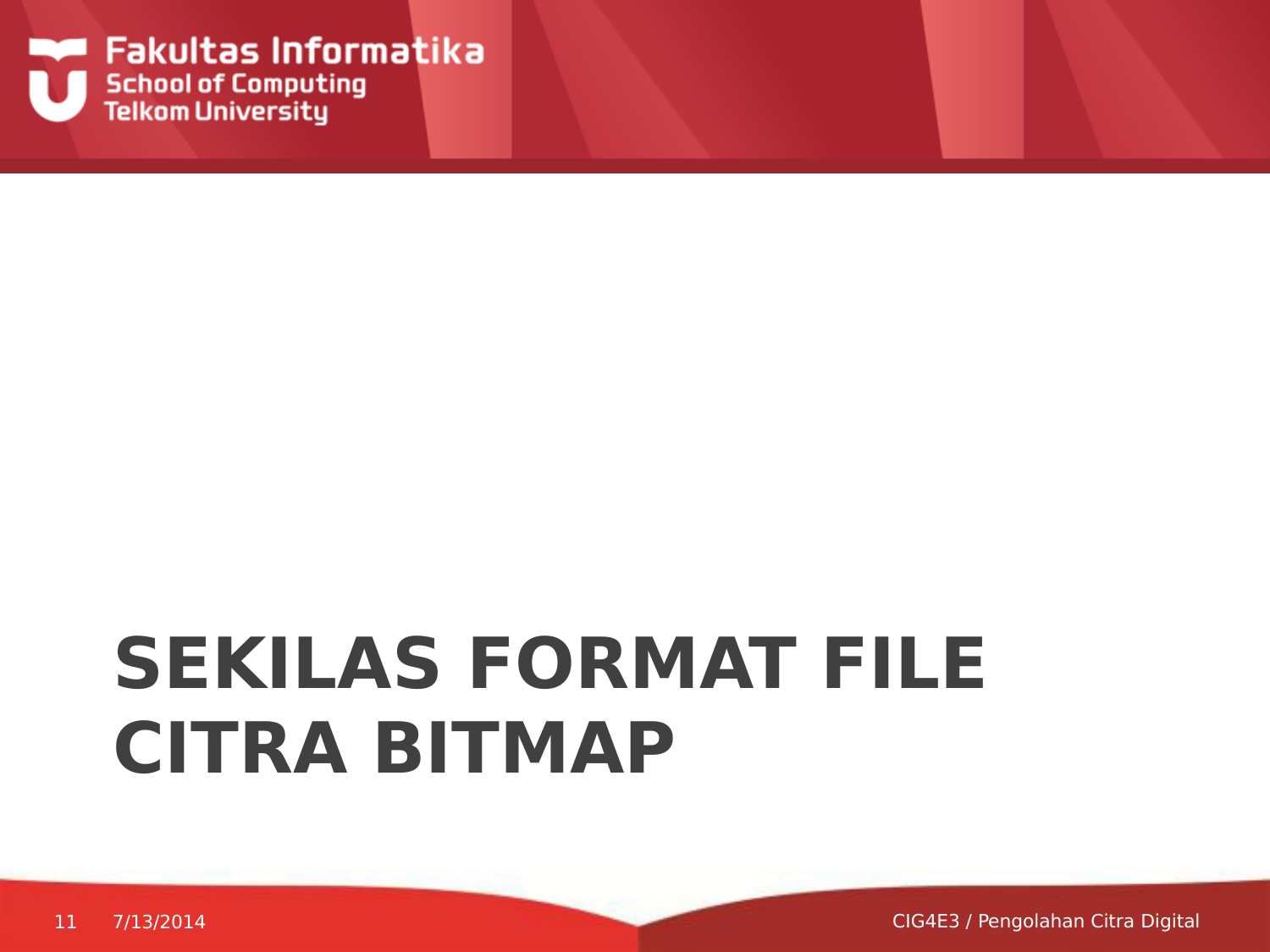

# Sekilas Format File Citra Bitmap
11
7/13/2014